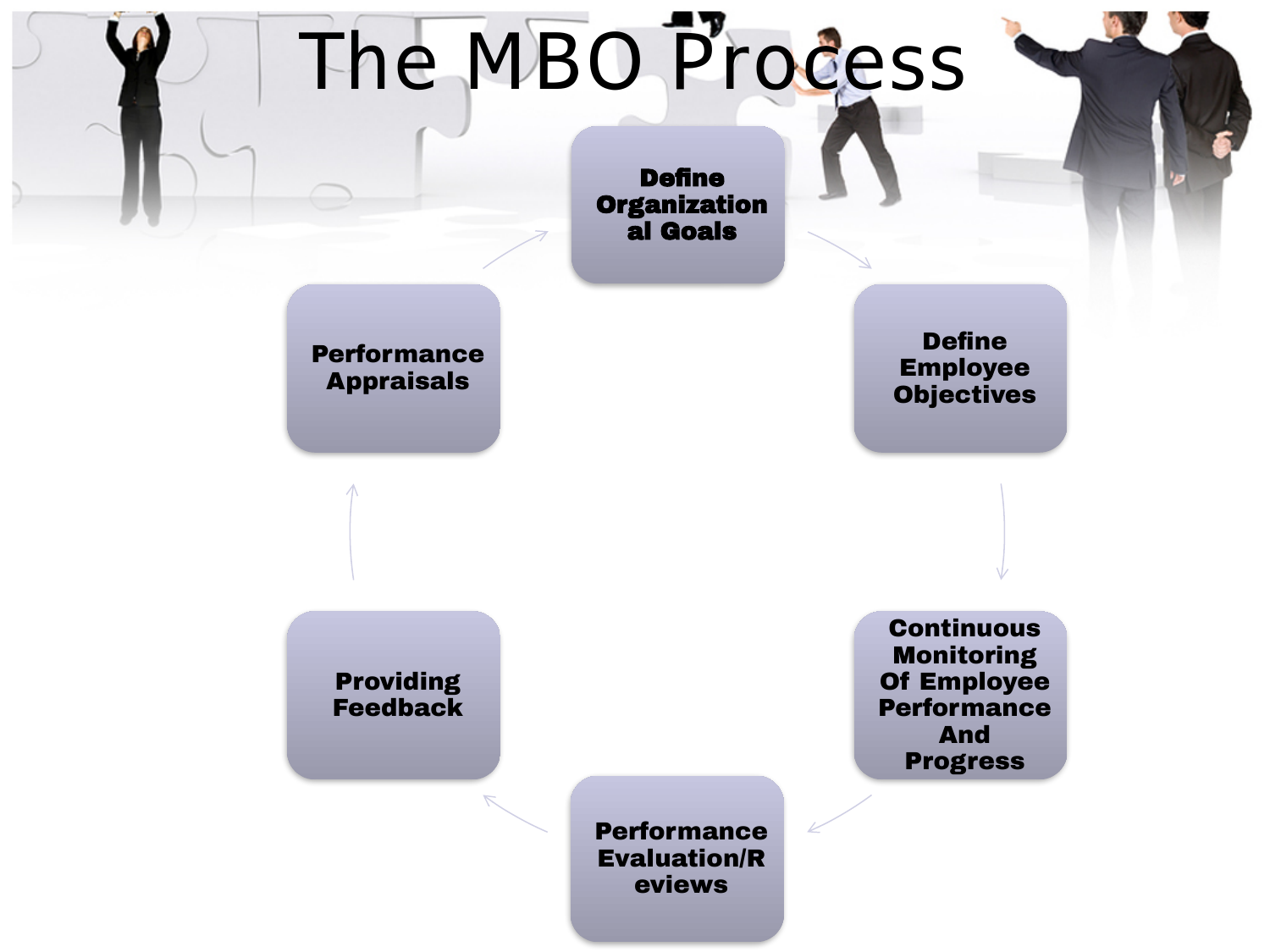

# The MBO Process
Define Organizational Goals
Define Employee Objectives
Continuous Monitoring Of Employee Performance And Progress
Performance Evaluation/Reviews
Providing Feedback
Performance Appraisals